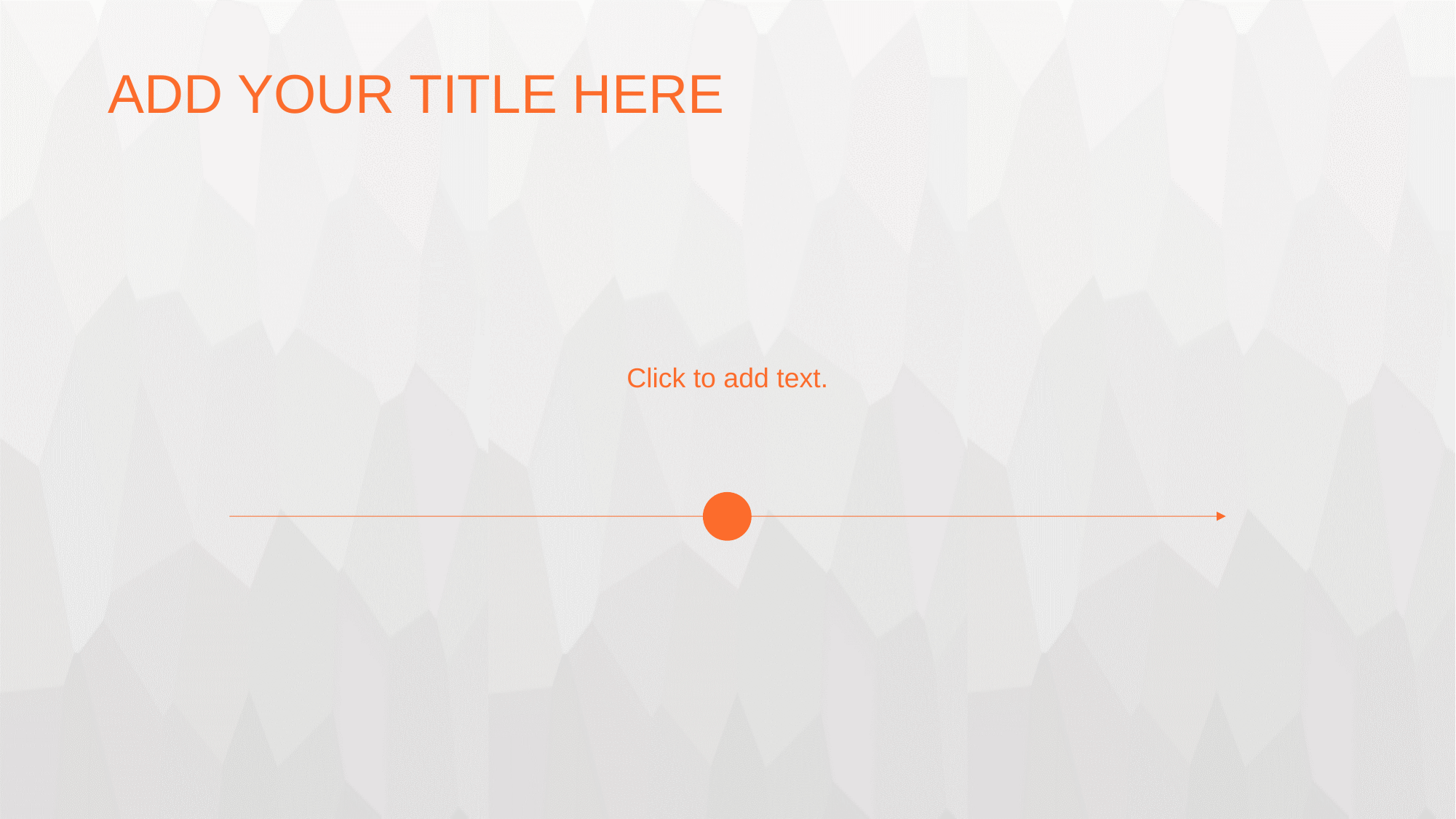

ADD YOUR TITLE HERE
Click to add text.